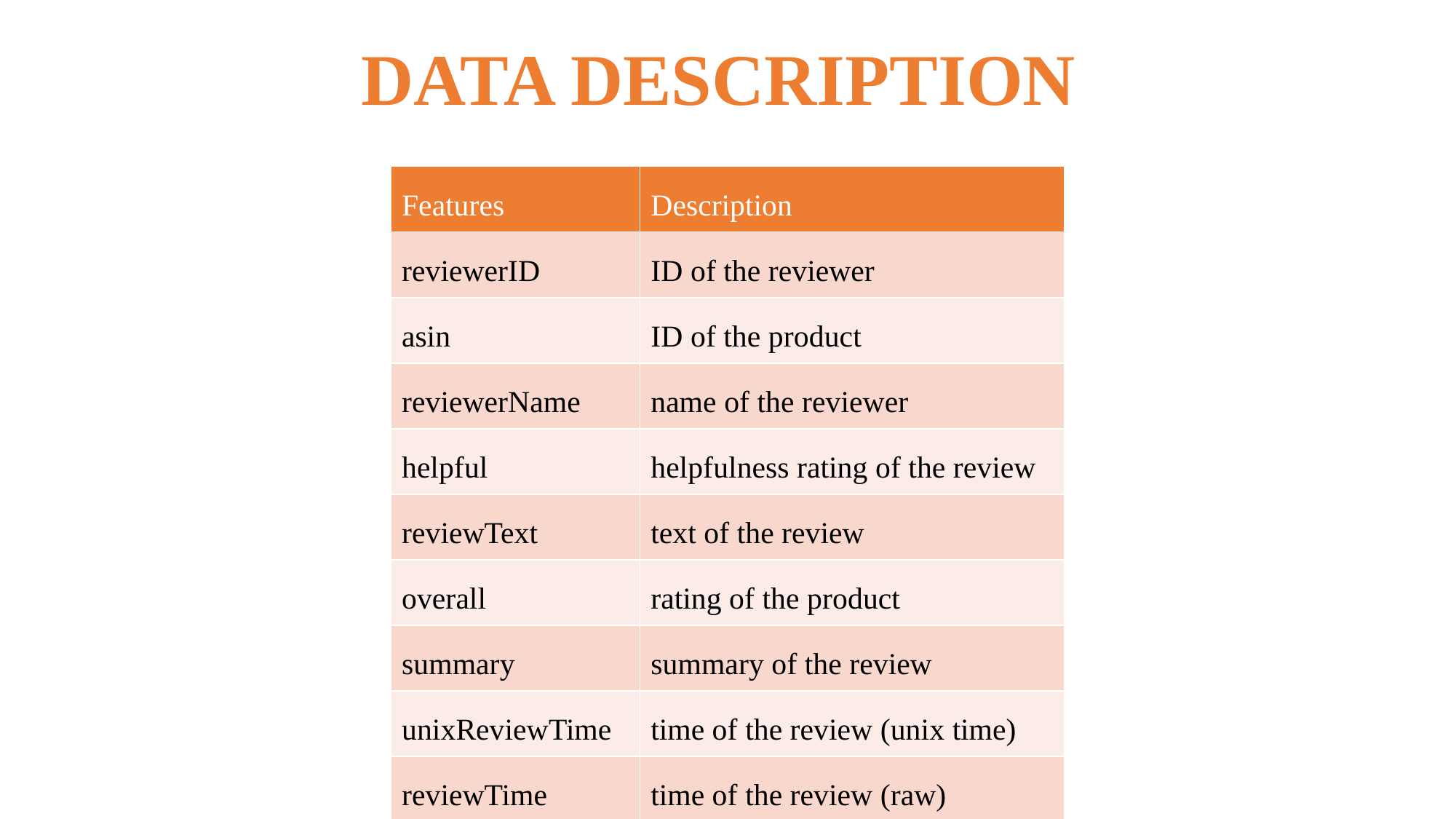

DATA DESCRIPTION
| Features | Description |
| --- | --- |
| reviewerID | ID of the reviewer |
| asin | ID of the product |
| reviewerName | name of the reviewer |
| helpful | helpfulness rating of the review |
| reviewText | text of the review |
| overall | rating of the product |
| summary | summary of the review |
| unixReviewTime | time of the review (unix time) |
| reviewTime | time of the review (raw) |